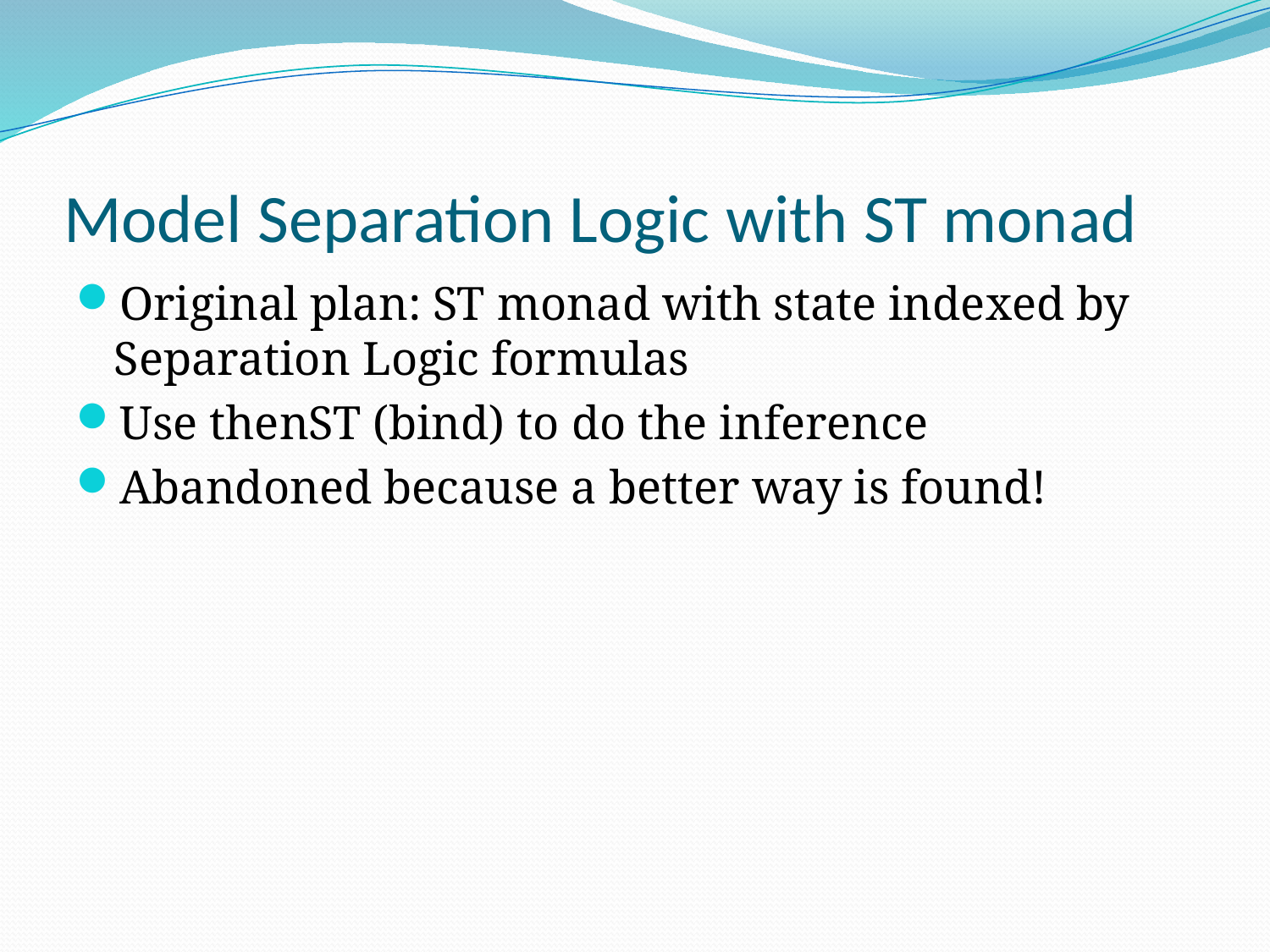

# Model Separation Logic with ST monad
Original plan: ST monad with state indexed by Separation Logic formulas
Use thenST (bind) to do the inference
Abandoned because a better way is found!